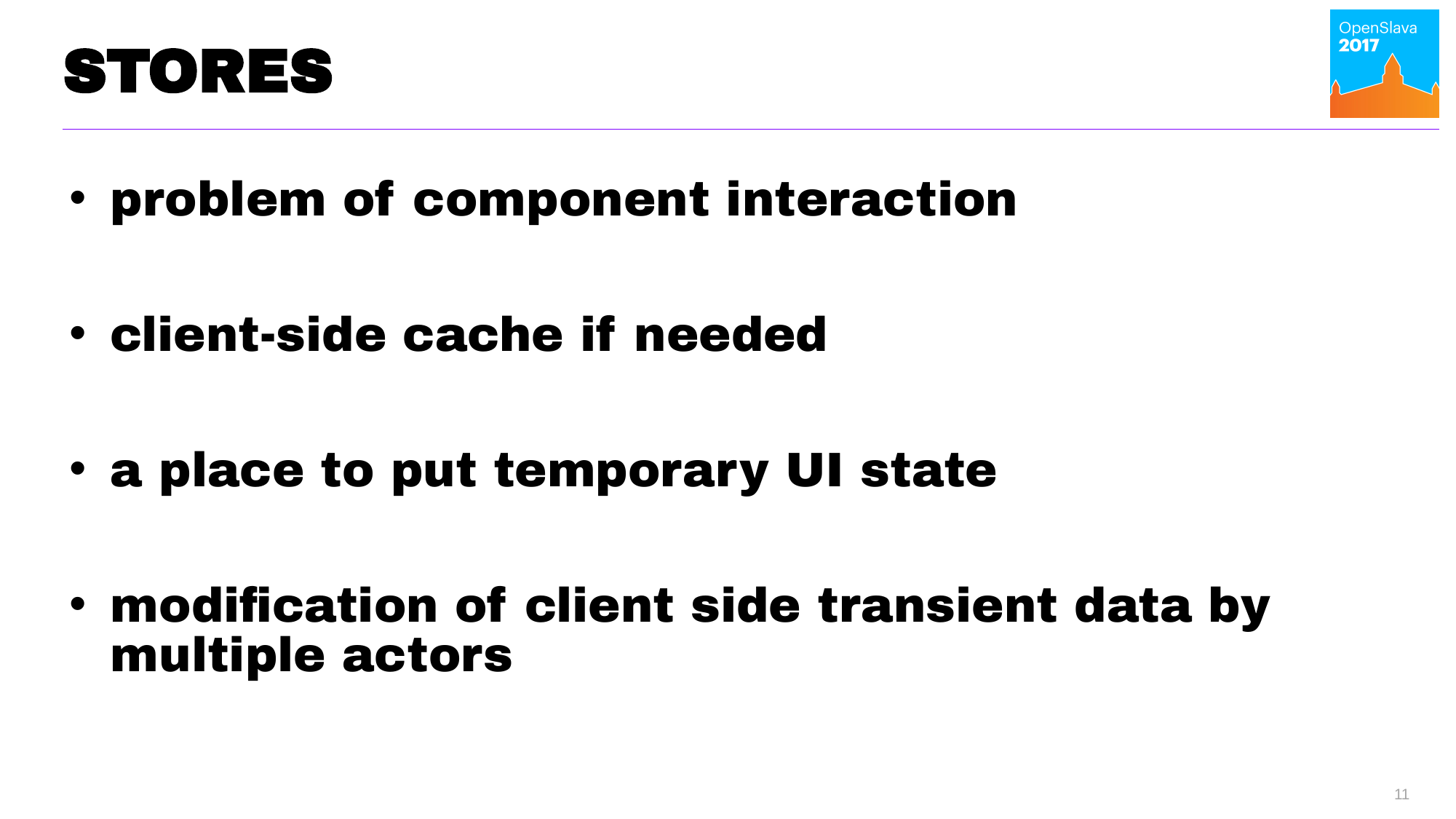

# stores
problem of component interaction

client-side cache if needed

a place to put temporary UI state

modification of client side transient data by multiple actors
11